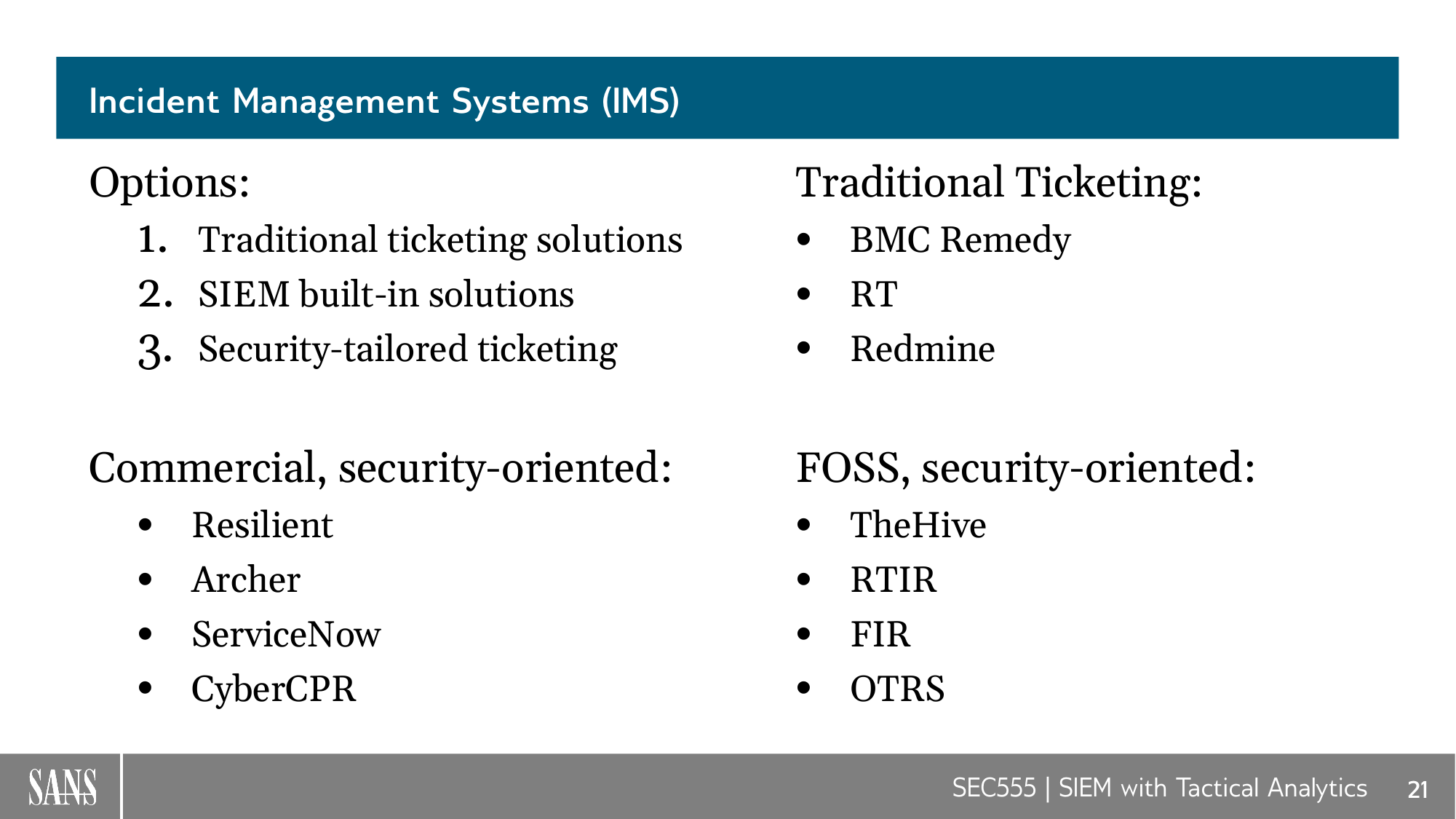

# Incident Management Systems (IMS)
Options:
Traditional ticketing solutions
SIEM built-in solutions
Security-tailored ticketing

Commercial, security-oriented:
Resilient
Archer
ServiceNow
CyberCPR

Traditional Ticketing:
BMC Remedy
RT
Redmine

FOSS, security-oriented:
TheHive
RTIR
FIR
OTRS